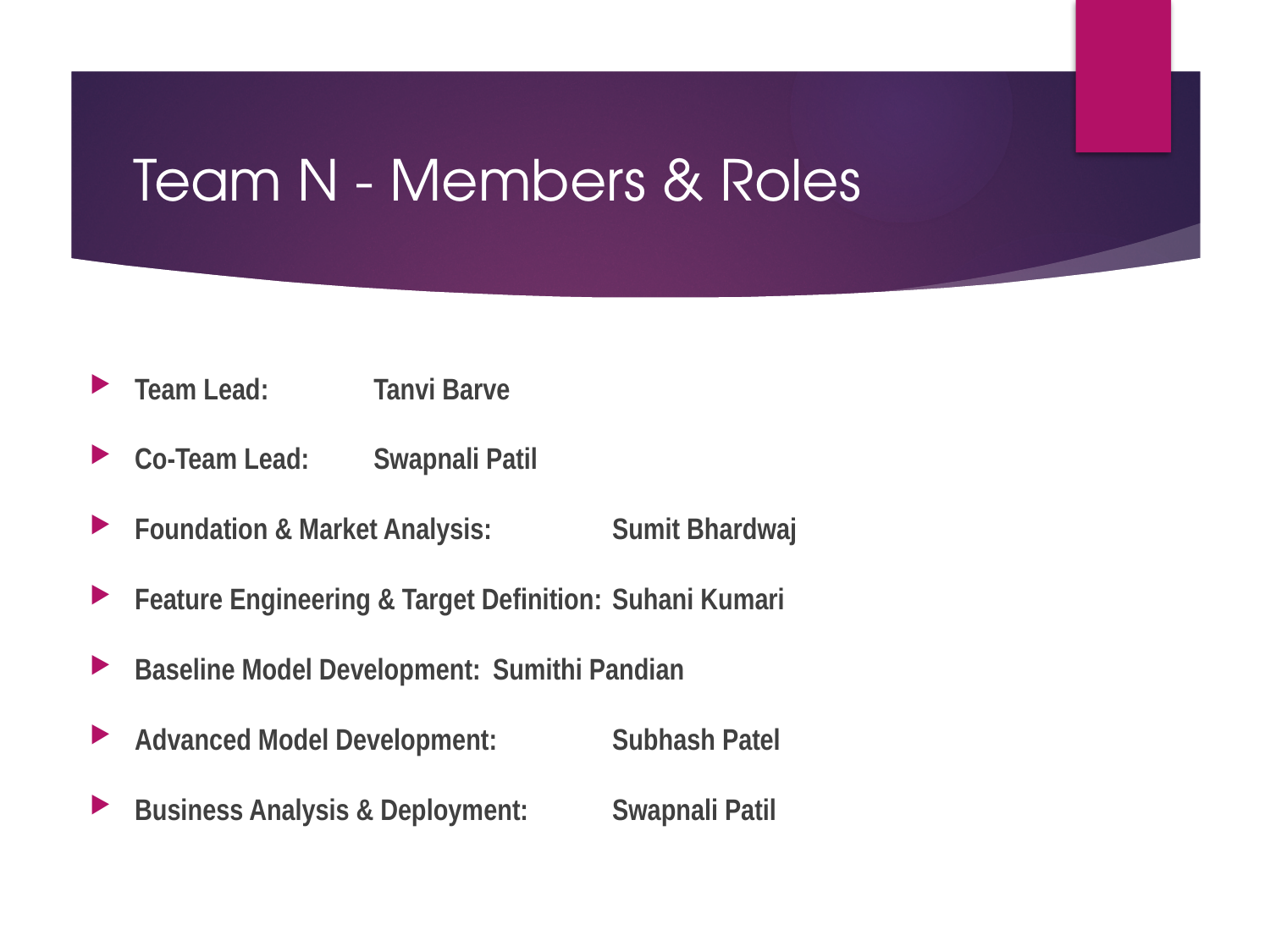

# Team N - Members & Roles
Team Lead: 						Tanvi Barve
Co-Team Lead: 						Swapnali Patil
Foundation & Market Analysis: 			Sumit Bhardwaj
Feature Engineering & Target Definition: 	Suhani Kumari
Baseline Model Development: 			Sumithi Pandian
Advanced Model Development: 			Subhash Patel
Business Analysis & Deployment: 		Swapnali Patil